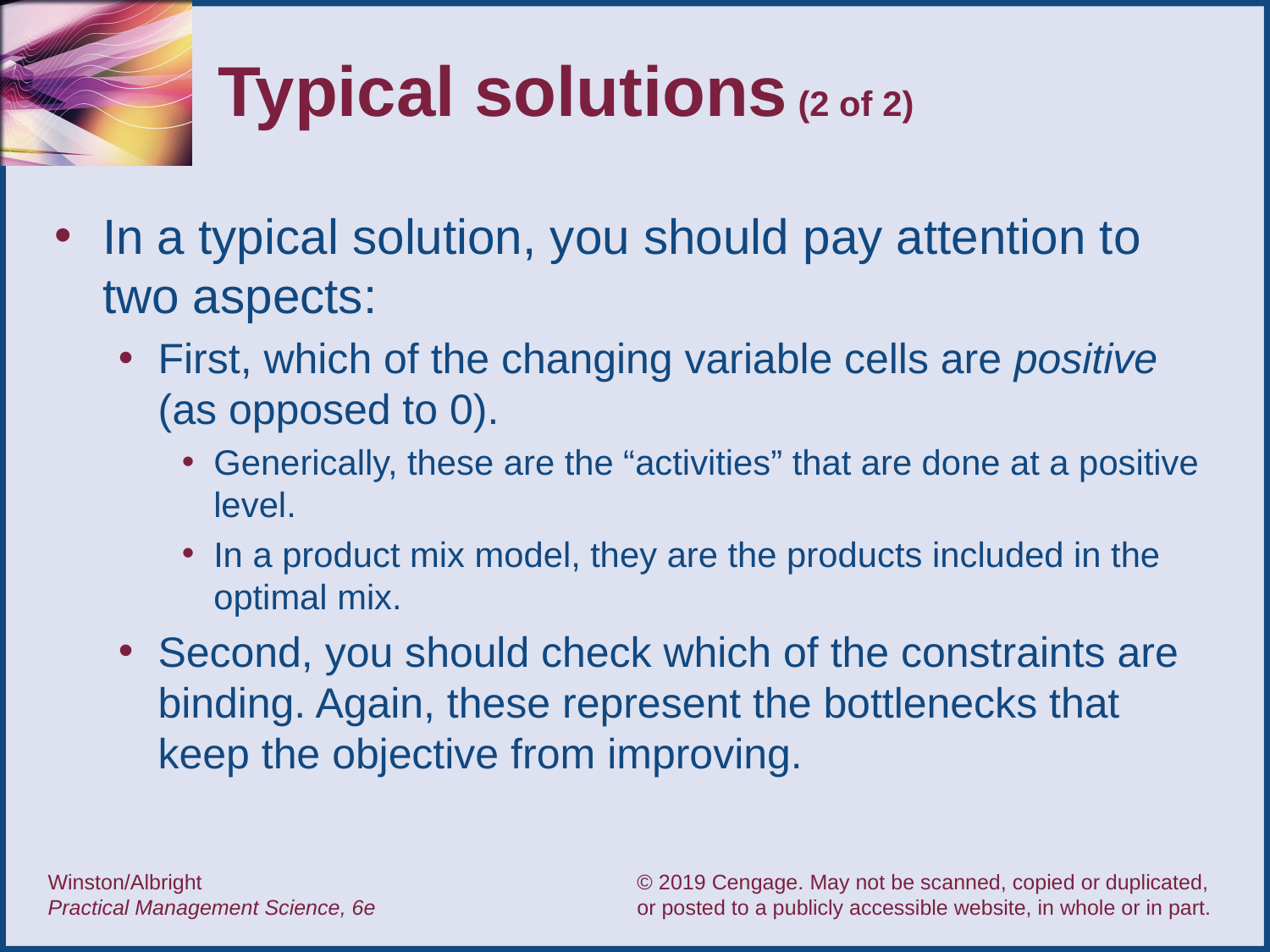

# Typical solutions (2 of 2)
In a typical solution, you should pay attention to two aspects:
First, which of the changing variable cells are positive (as opposed to 0).
Generically, these are the “activities” that are done at a positive level.
In a product mix model, they are the products included in the optimal mix.
Second, you should check which of the constraints are binding. Again, these represent the bottlenecks that keep the objective from improving.